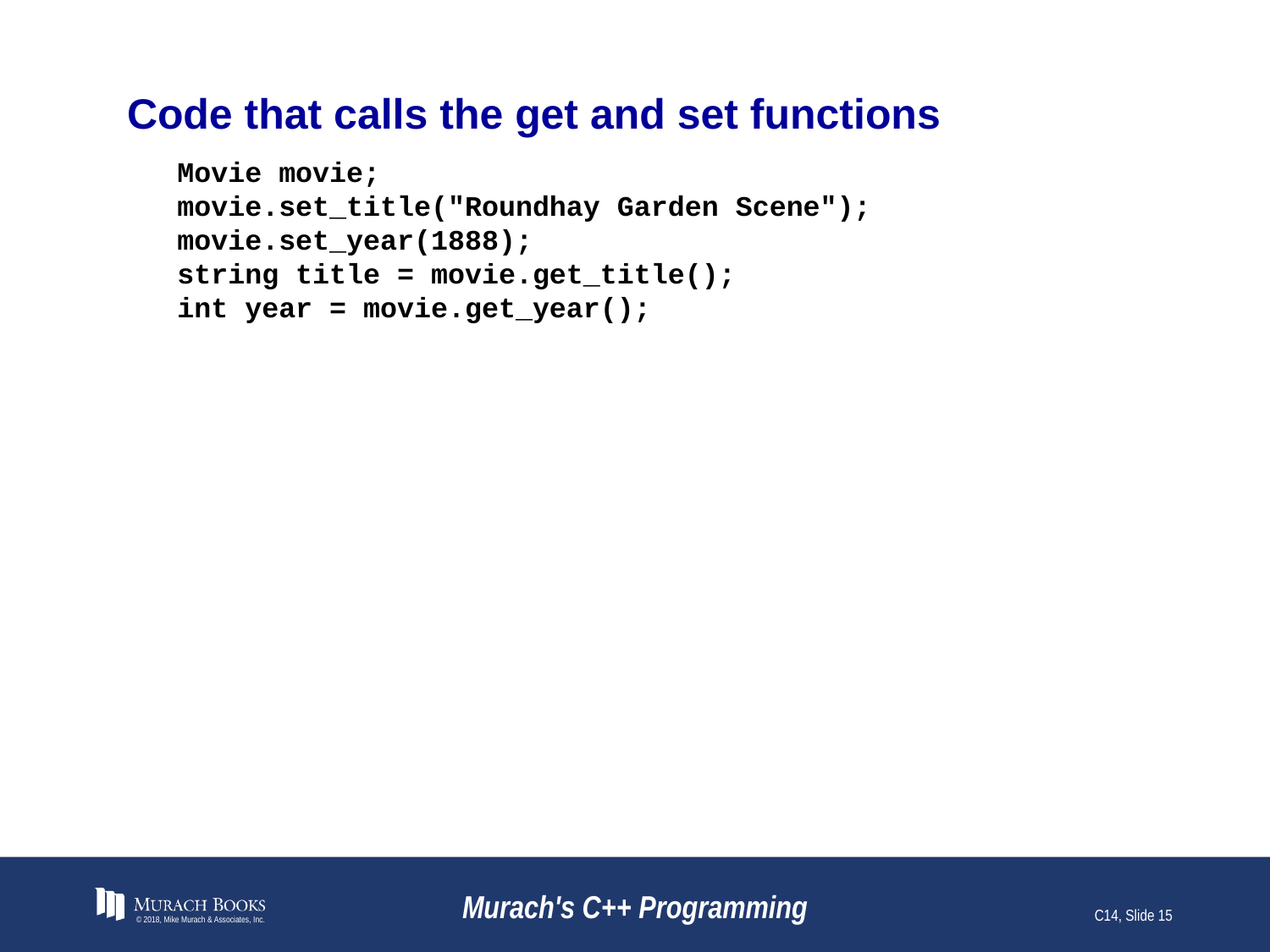

# Code that calls the get and set functions
Movie movie;
movie.set_title("Roundhay Garden Scene");
movie.set_year(1888);
string title = movie.get_title();
int year = movie.get_year();
© 2018, Mike Murach & Associates, Inc.
Murach's C++ Programming

C14, Slide 15